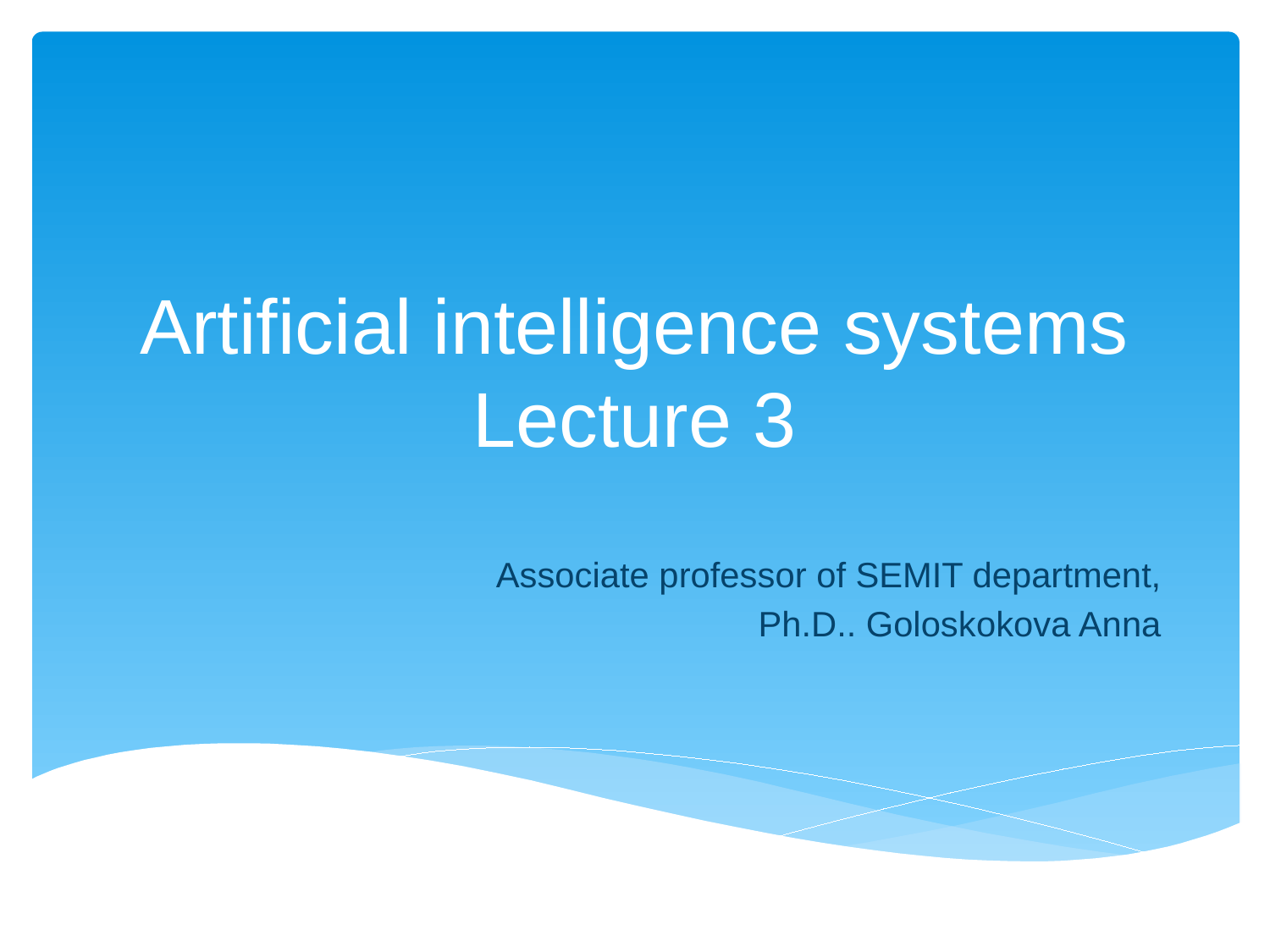

# Artificial intelligence systems Lecture 3
Associate professor of SEMIT department,
Ph.D.. Goloskokova Anna